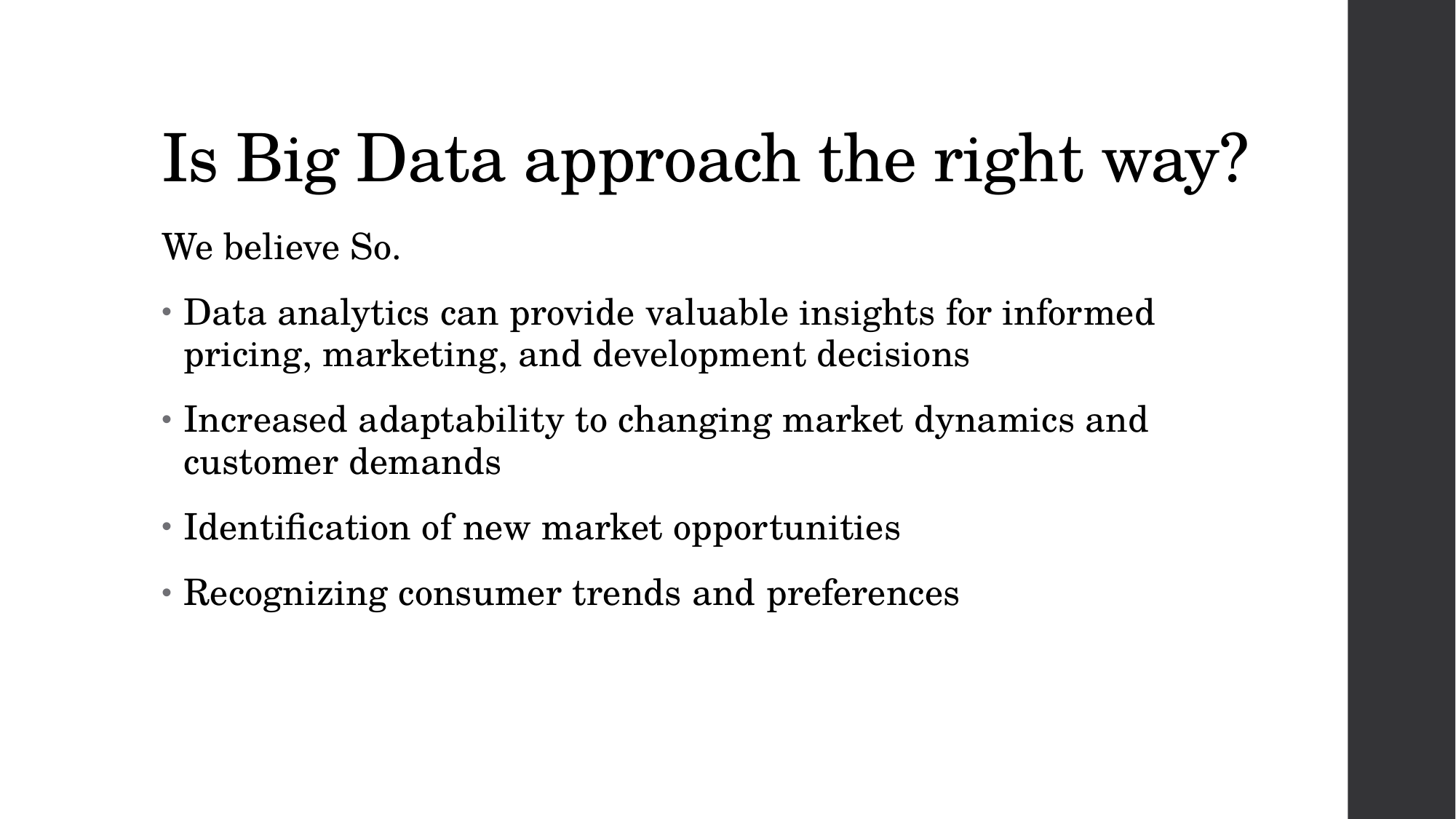

# Is Big Data approach the right way?
We believe So.
Data analytics can provide valuable insights for informed pricing, marketing, and development decisions
Increased adaptability to changing market dynamics and customer demands
Identification of new market opportunities
Recognizing consumer trends and preferences